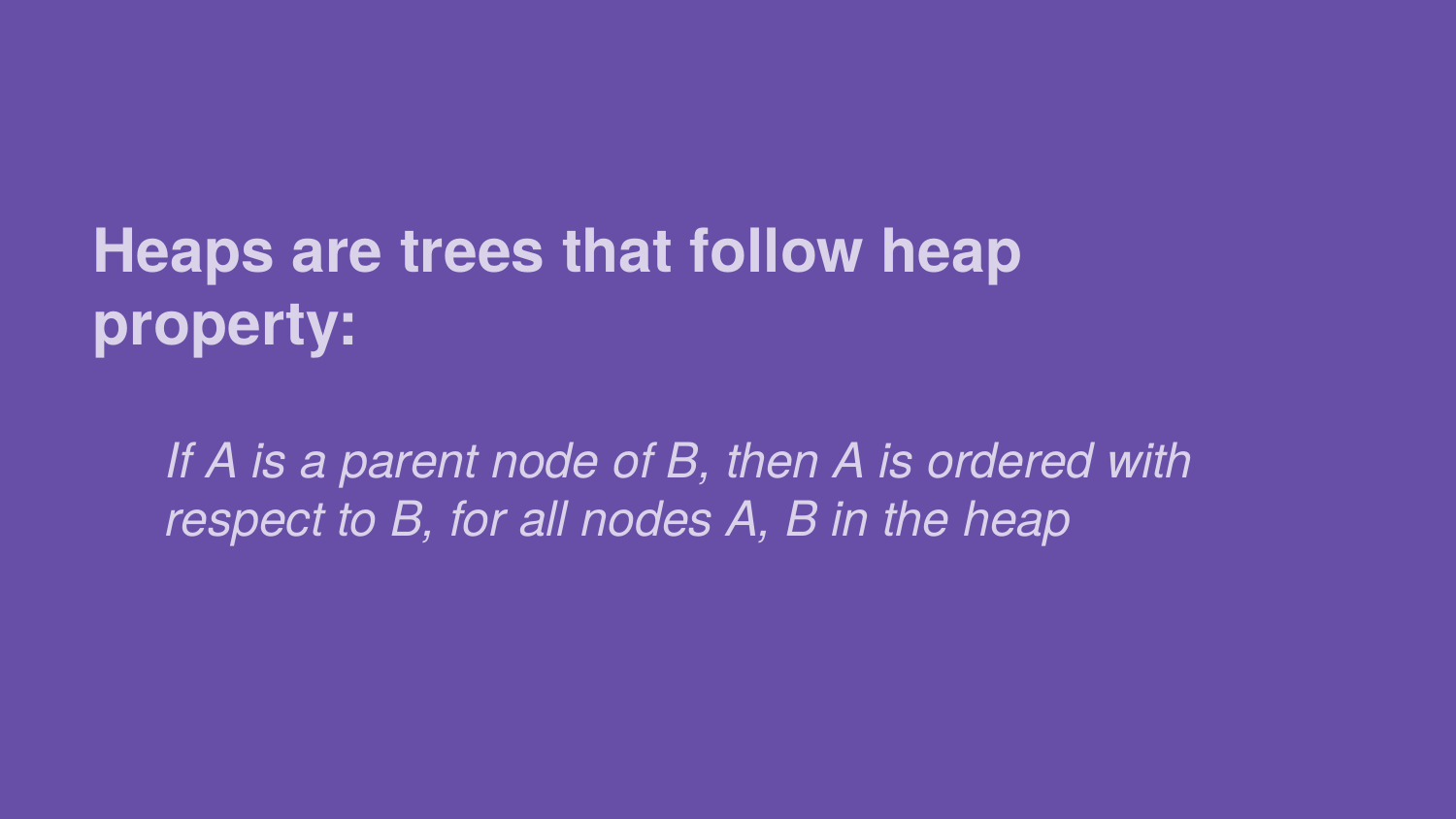

Heaps are trees that follow heap property:

If A is a parent node of B, then A is ordered with respect to B, for all nodes A, B in the heap